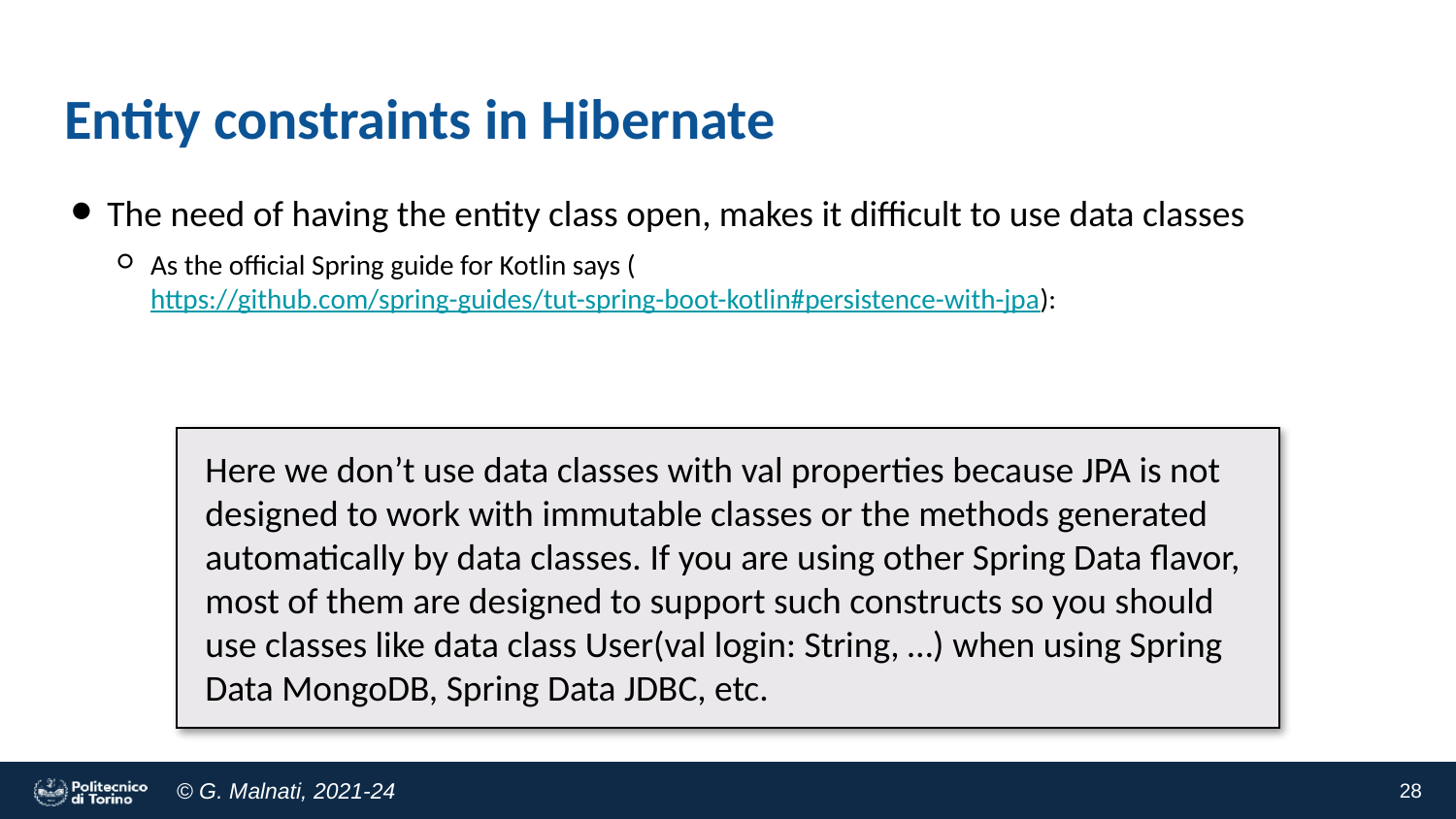

# Entity constraints in Hibernate
The need of having the entity class open, makes it difficult to use data classes
As the official Spring guide for Kotlin says (https://github.com/spring-guides/tut-spring-boot-kotlin#persistence-with-jpa):

Here we don’t use data classes with val properties because JPA is not designed to work with immutable classes or the methods generated automatically by data classes. If you are using other Spring Data flavor, most of them are designed to support such constructs so you should use classes like data class User(val login: String, …) when using Spring Data MongoDB, Spring Data JDBC, etc.
28